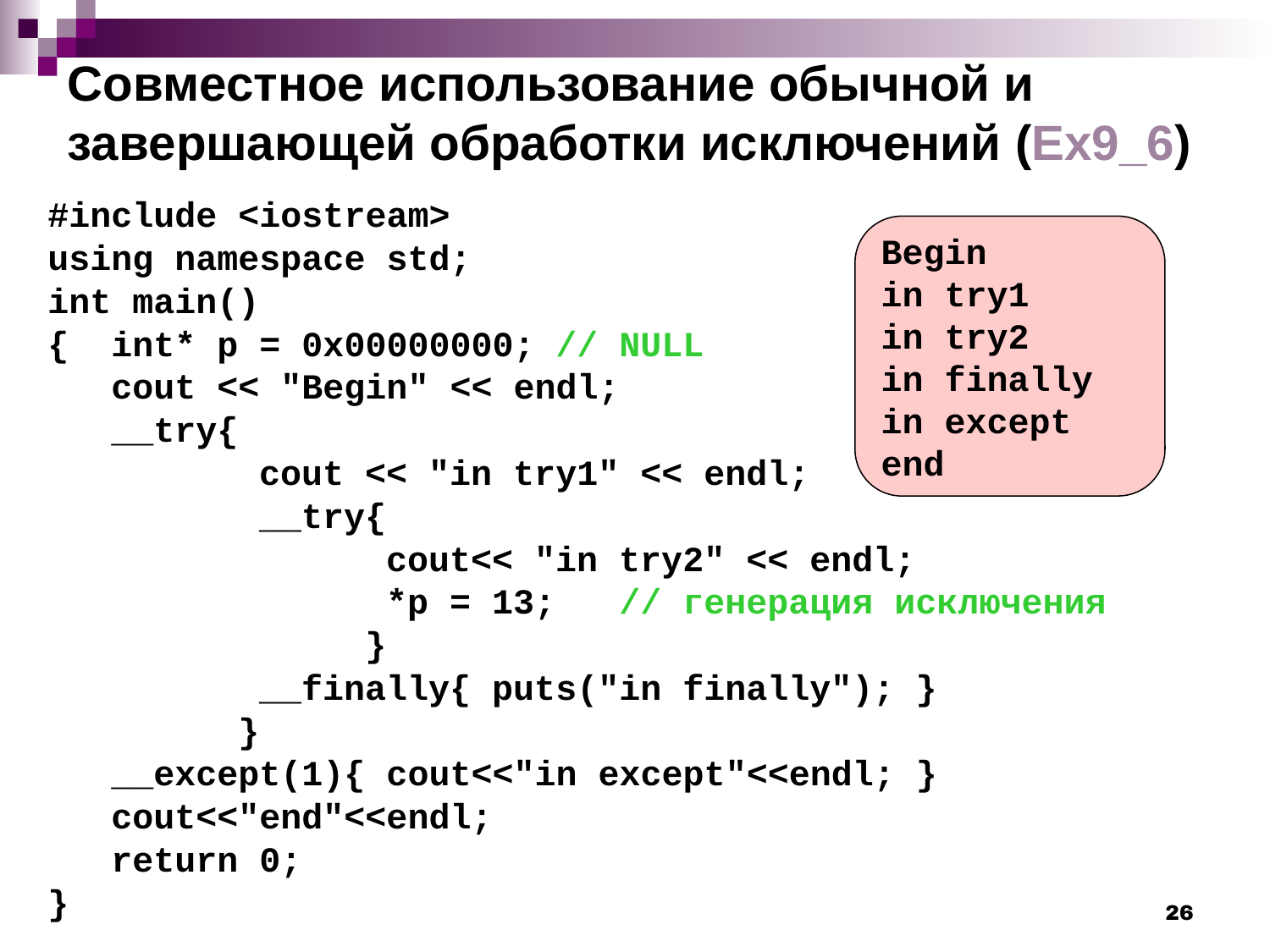

# Совместное использование обычной и завершающей обработки исключений (Ex9_6)
#include <iostream>
using namespace std;
int main()
{  int* p = 0x00000000; // NULL
   cout << "Begin" << endl;
   __try{
          cout << "in try1" << endl;
          __try{
                cout<< "in try2" << endl;
                *p = 13;   // генерация исключения
               }
          __finally{ puts("in finally"); }
         }
   __except(1){ cout<<"in except"<<endl; }
   cout<<"end"<<endl;
   return 0;
}
Begin
in try1
in try2
in finally
in except
end
26